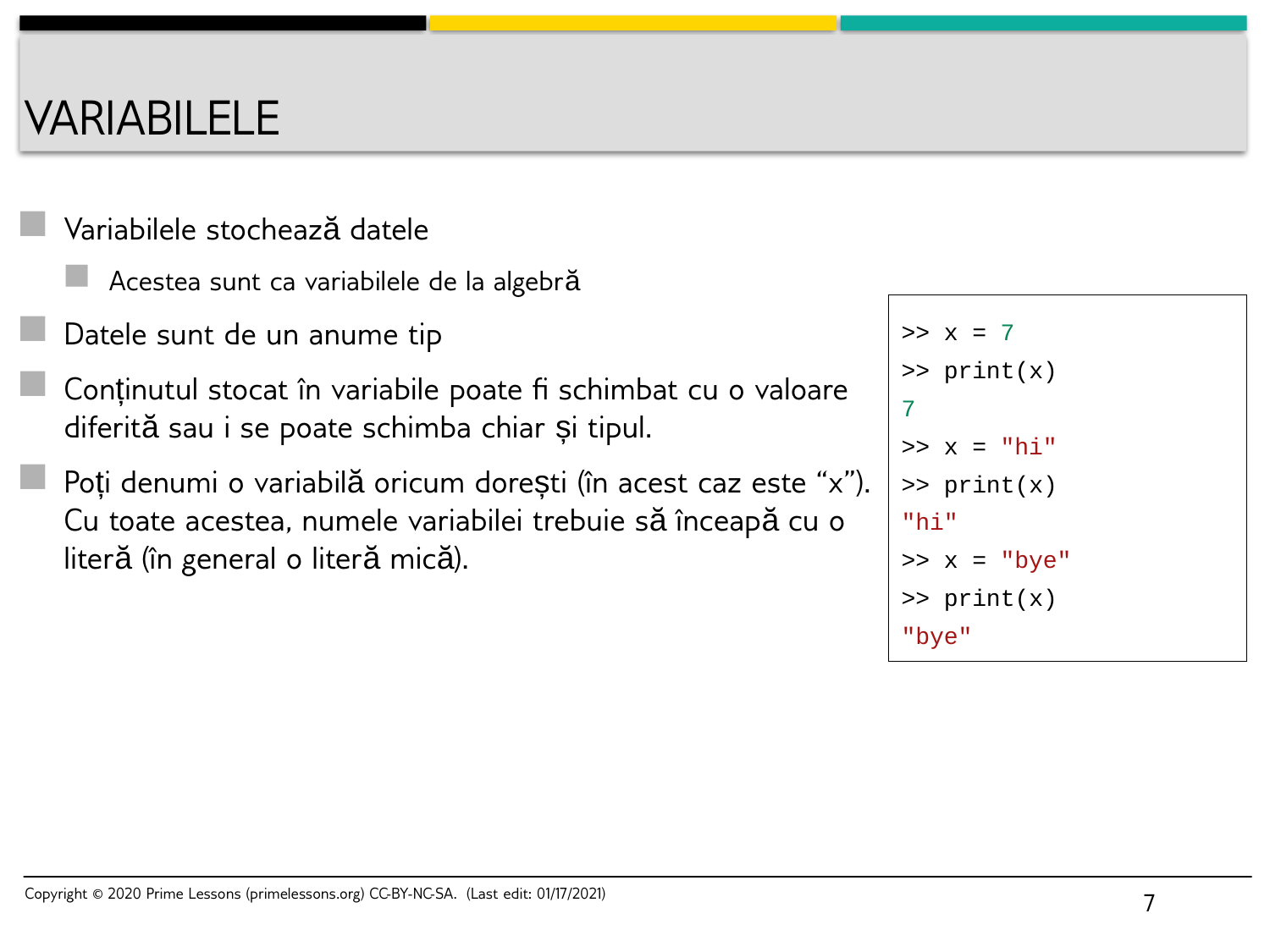

# variabilele
Variabilele stochează datele
Acestea sunt ca variabilele de la algebră
Datele sunt de un anume tip
Conținutul stocat în variabile poate fi schimbat cu o valoare diferită sau i se poate schimba chiar și tipul.
Poți denumi o variabilă oricum dorești (în acest caz este “x”). Cu toate acestea, numele variabilei trebuie să înceapă cu o literă (în general o literă mică).
>> x = 7
>> print(x)
7
>> x = "hi"
>> print(x)
"hi"
>> x = "bye"
>> print(x)
"bye"
7
Copyright © 2020 Prime Lessons (primelessons.org) CC-BY-NC-SA.  (Last edit: 01/17/2021)